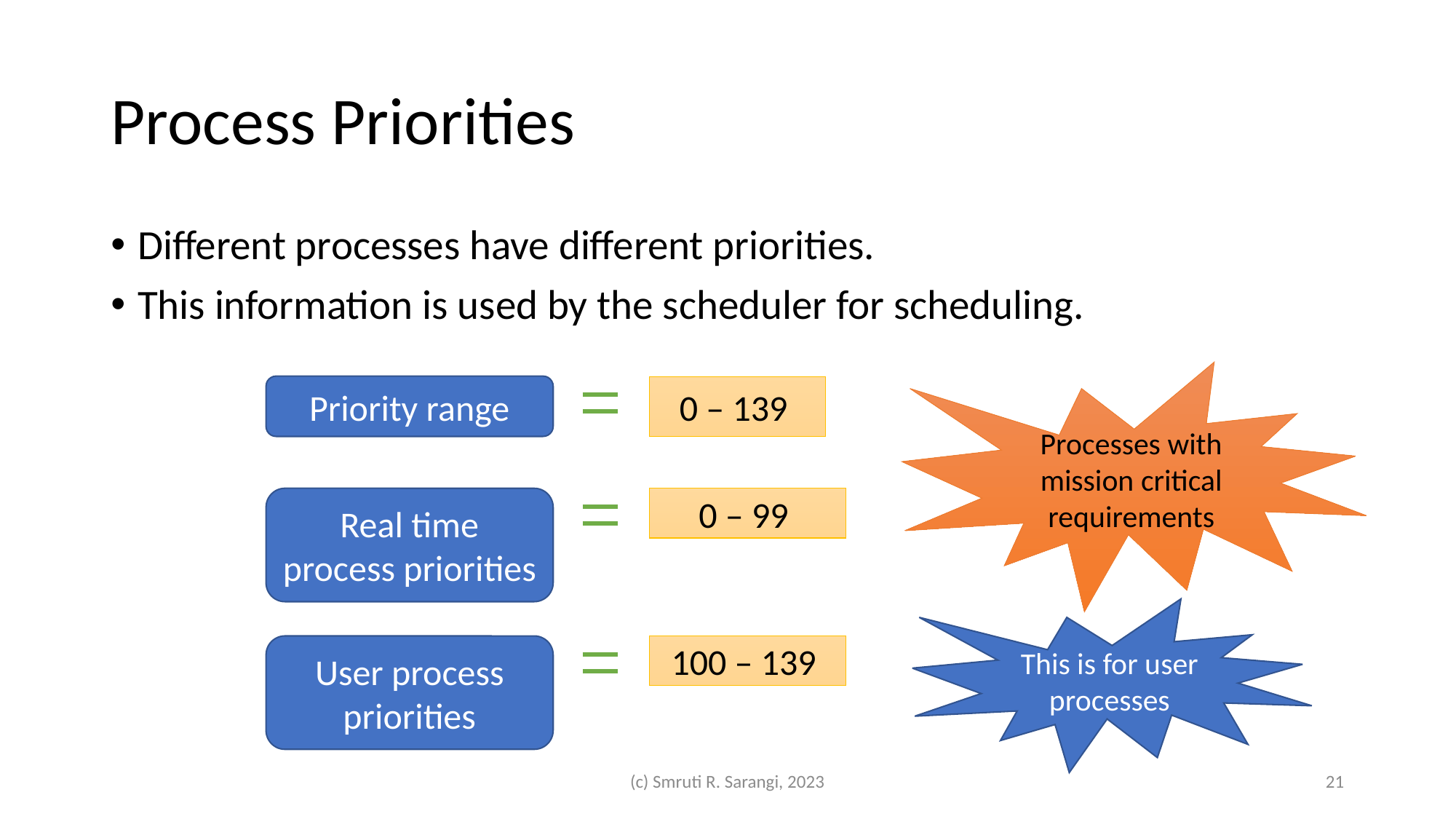

# Process Priorities
Different processes have different priorities.
This information is used by the scheduler for scheduling.
Processes with mission critical requirements
Priority range
0 – 139
Real time process priorities
0 – 99
This is for user processes
User process priorities
100 – 139
(c) Smruti R. Sarangi, 2023
21